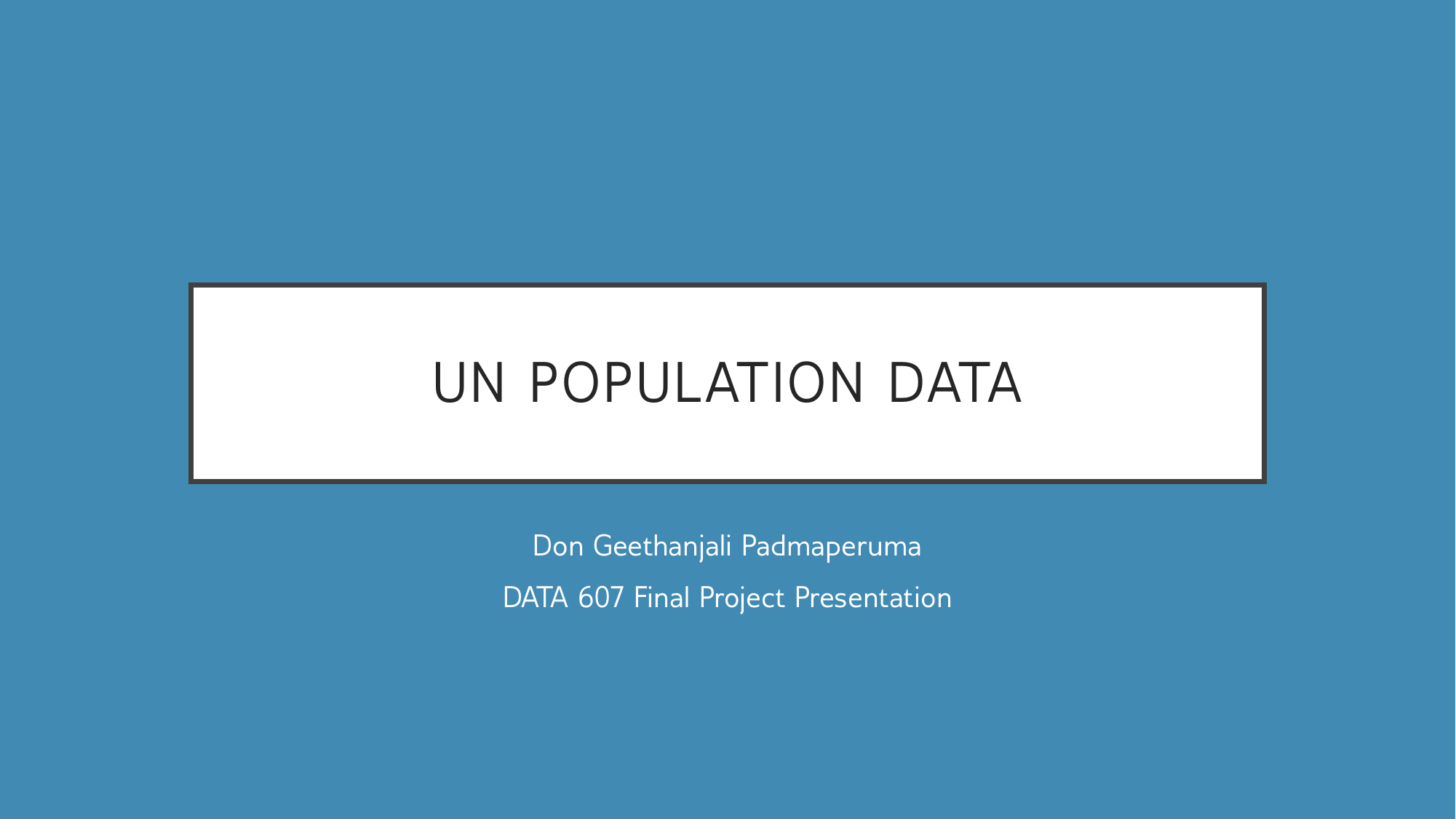

# UN Population data
Don Geethanjali Padmaperuma
DATA 607 Final Project Presentation